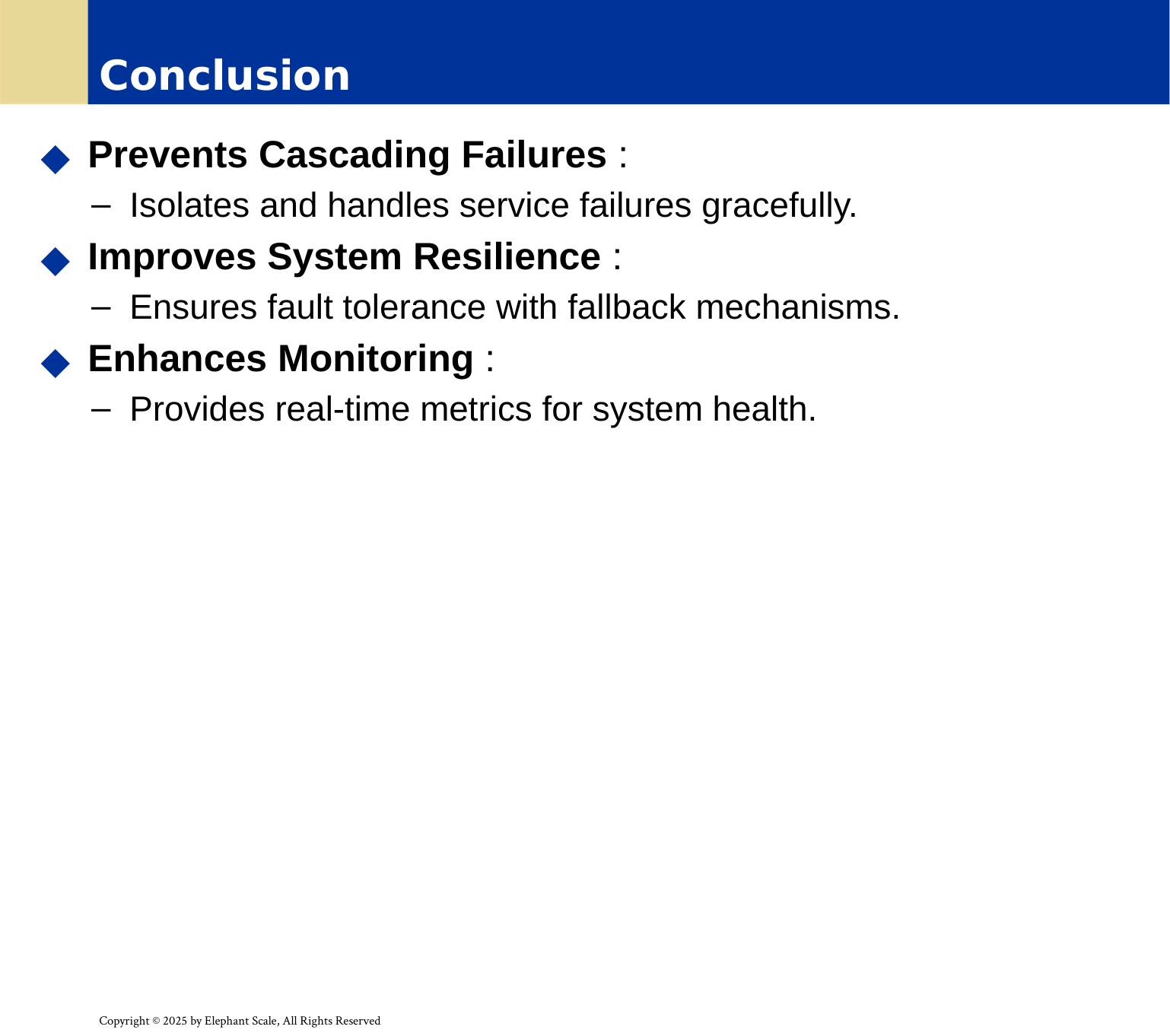

# Conclusion
 Prevents Cascading Failures :
 Isolates and handles service failures gracefully.
 Improves System Resilience :
 Ensures fault tolerance with fallback mechanisms.
 Enhances Monitoring :
 Provides real-time metrics for system health.
Copyright © 2025 by Elephant Scale, All Rights Reserved